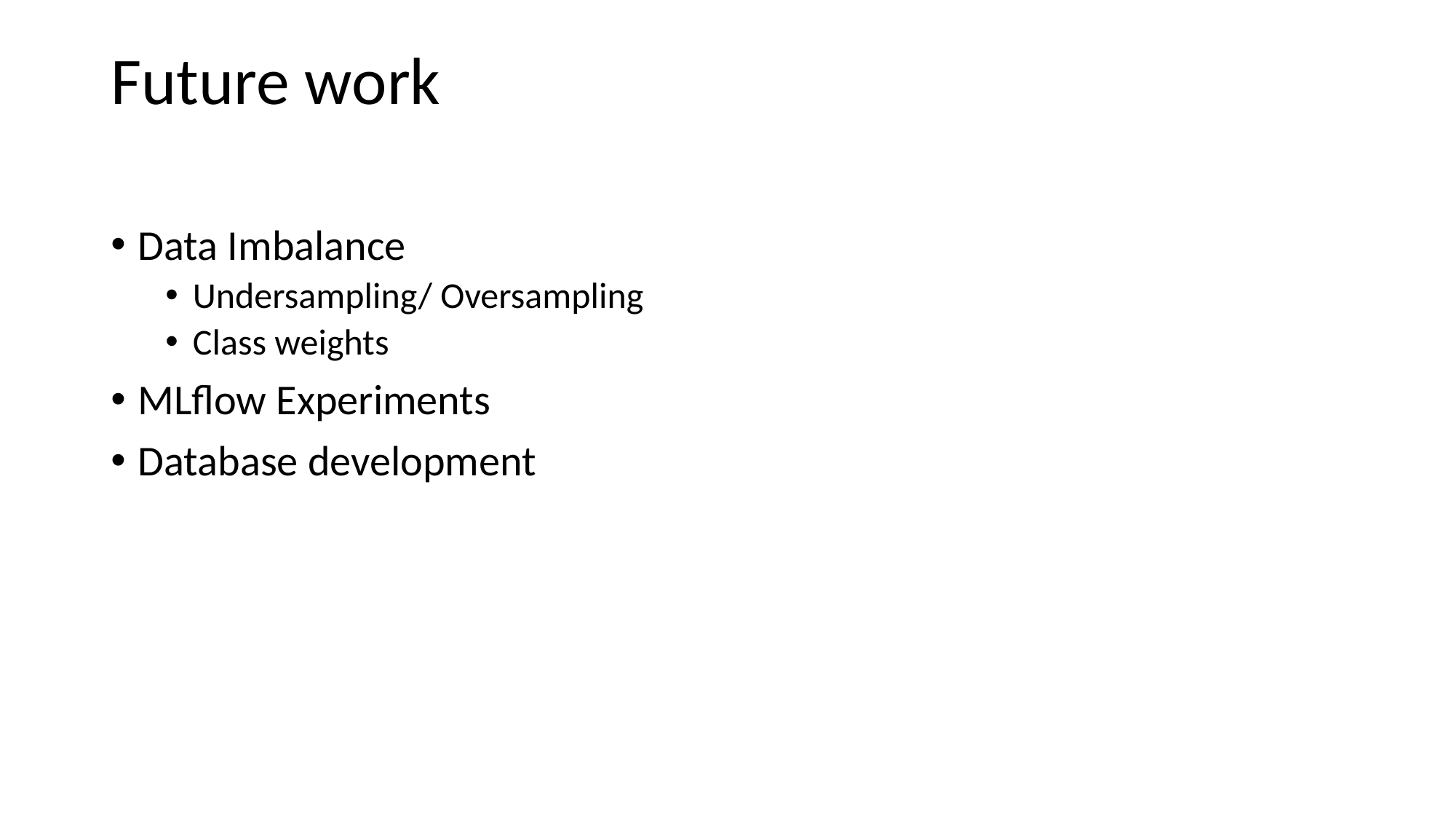

# Future work
Data Imbalance
Undersampling/ Oversampling
Class weights
MLflow Experiments
Database development